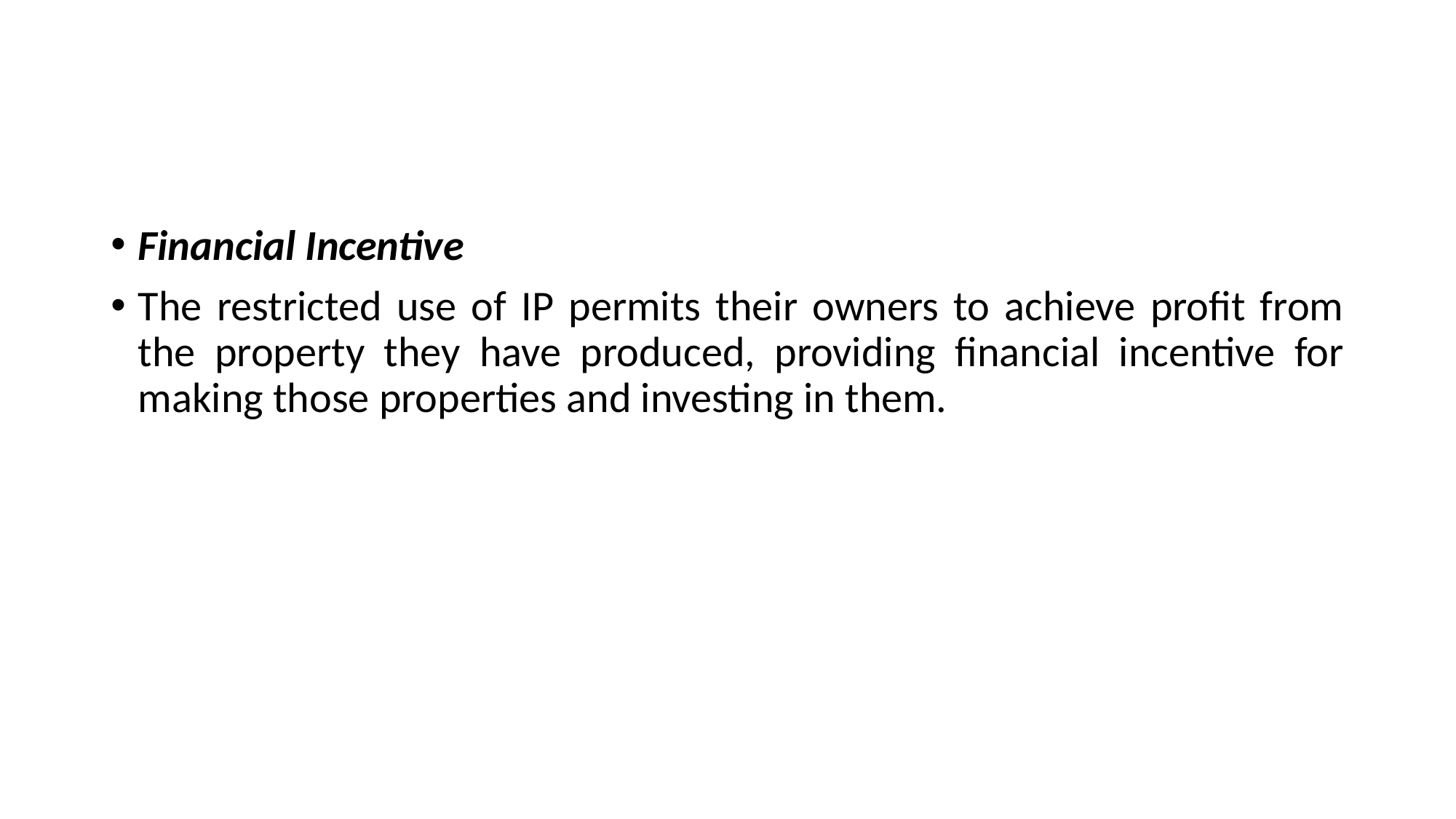

#
Financial Incentive
The restricted use of IP permits their owners to achieve profit from the property they have produced, providing financial incentive for making those properties and investing in them.